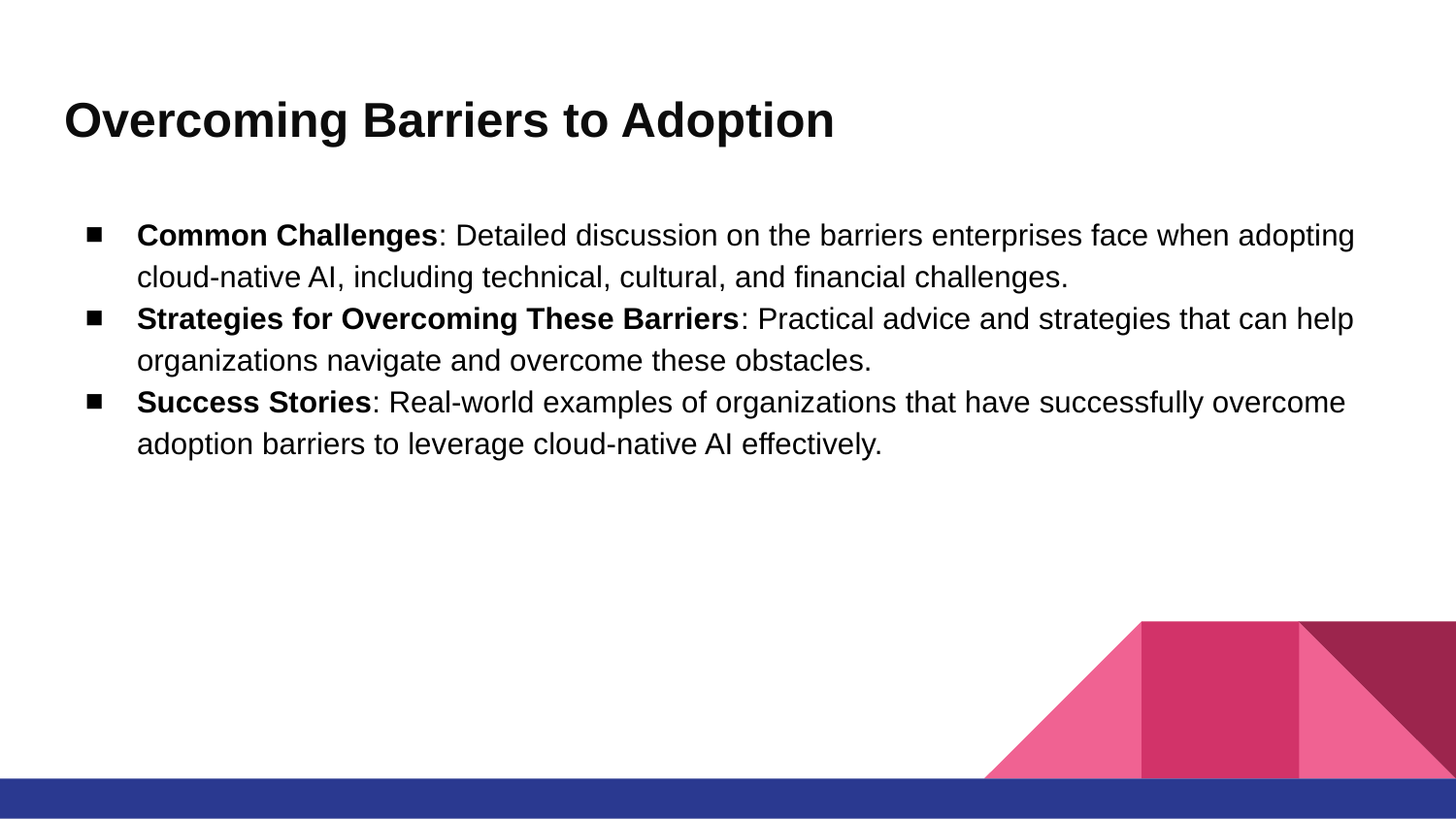

# Overcoming Barriers to Adoption

Common Challenges: Detailed discussion on the barriers enterprises face when adopting cloud-native AI, including technical, cultural, and financial challenges.
Strategies for Overcoming These Barriers: Practical advice and strategies that can help organizations navigate and overcome these obstacles.
Success Stories: Real-world examples of organizations that have successfully overcome adoption barriers to leverage cloud-native AI effectively.